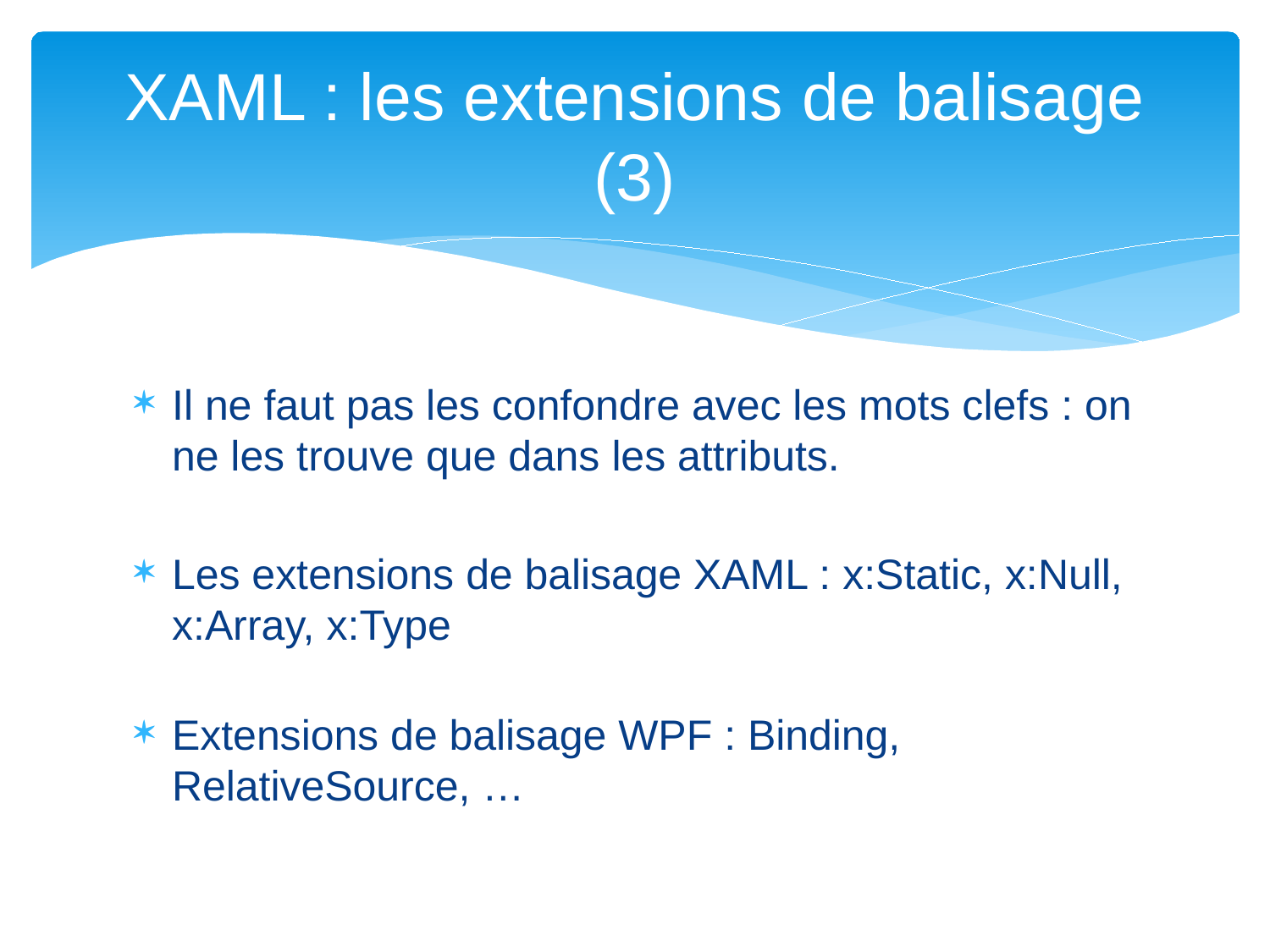

# XAML : les extensions de balisage (3)
Il ne faut pas les confondre avec les mots clefs : on ne les trouve que dans les attributs.

Les extensions de balisage XAML : x:Static, x:Null, x:Array, x:Type
Extensions de balisage WPF : Binding, RelativeSource, …